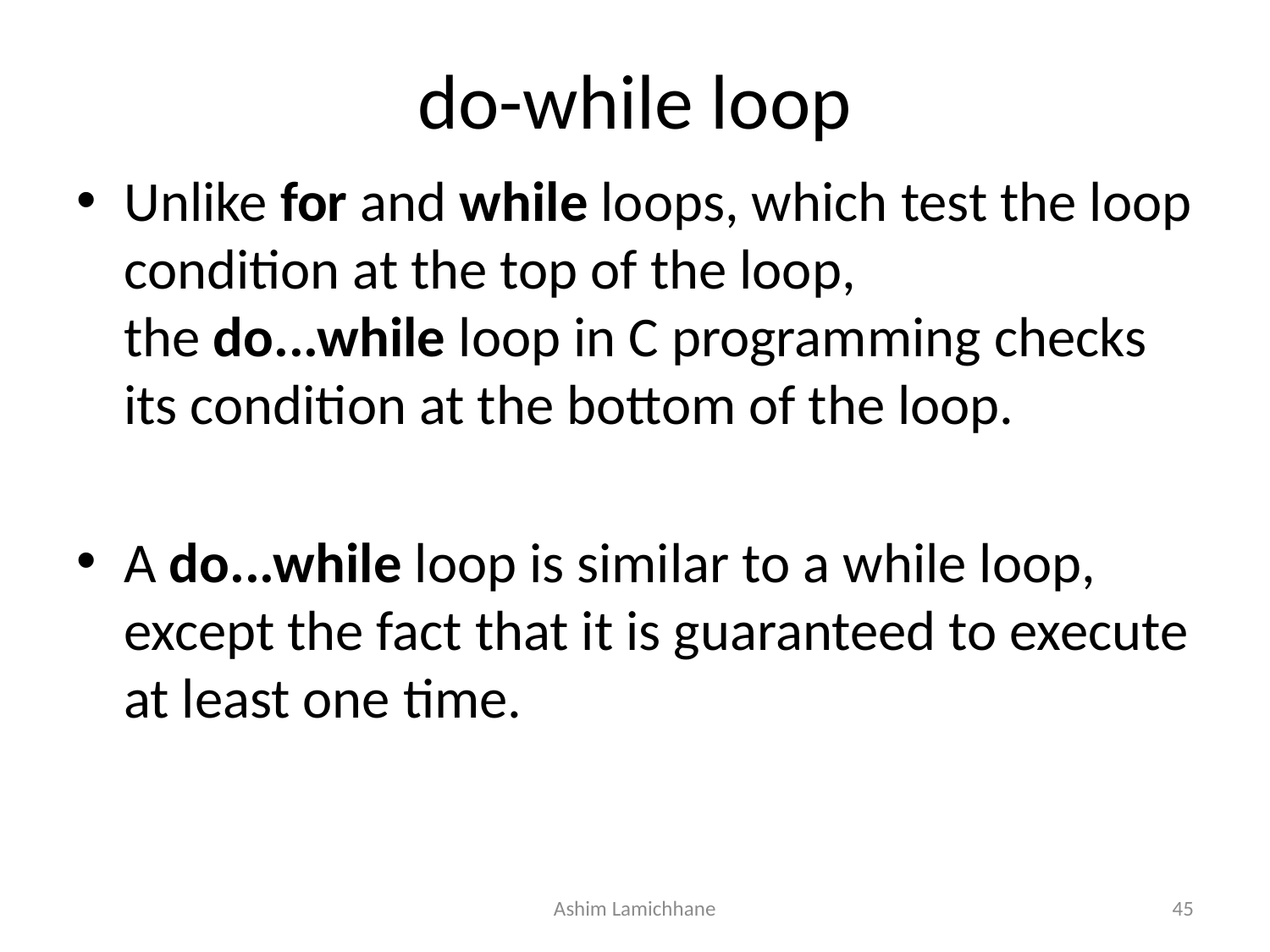

# do-while loop
Unlike for and while loops, which test the loop condition at the top of the loop, the do...while loop in C programming checks its condition at the bottom of the loop.

A do...while loop is similar to a while loop, except the fact that it is guaranteed to execute at least one time.
Ashim Lamichhane
45